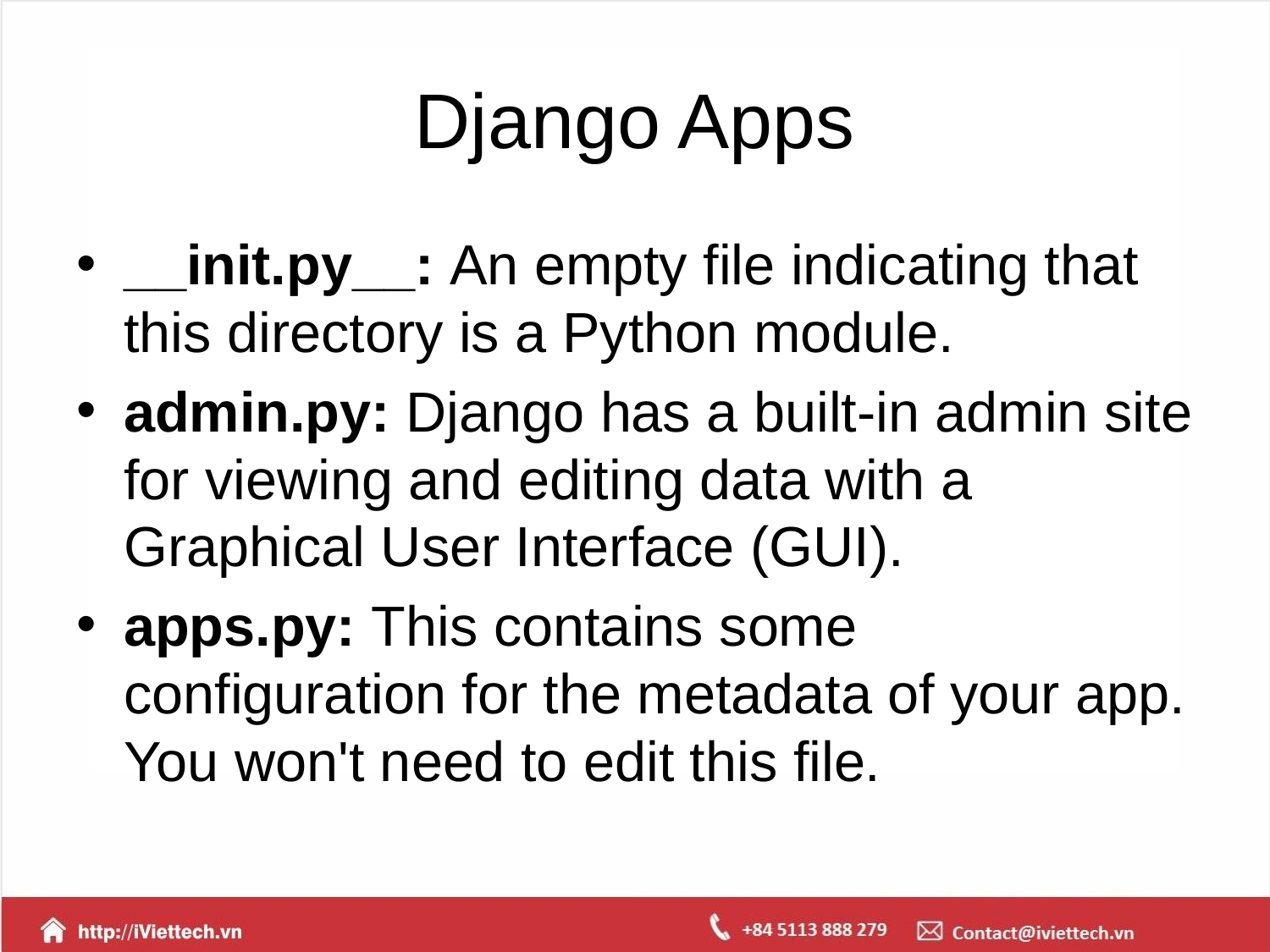

# Django Apps
__init.py__: An empty file indicating that this directory is a Python module.
admin.py: Django has a built-in admin site for viewing and editing data with a Graphical User Interface (GUI).
apps.py: This contains some configuration for the metadata of your app. You won't need to edit this file.